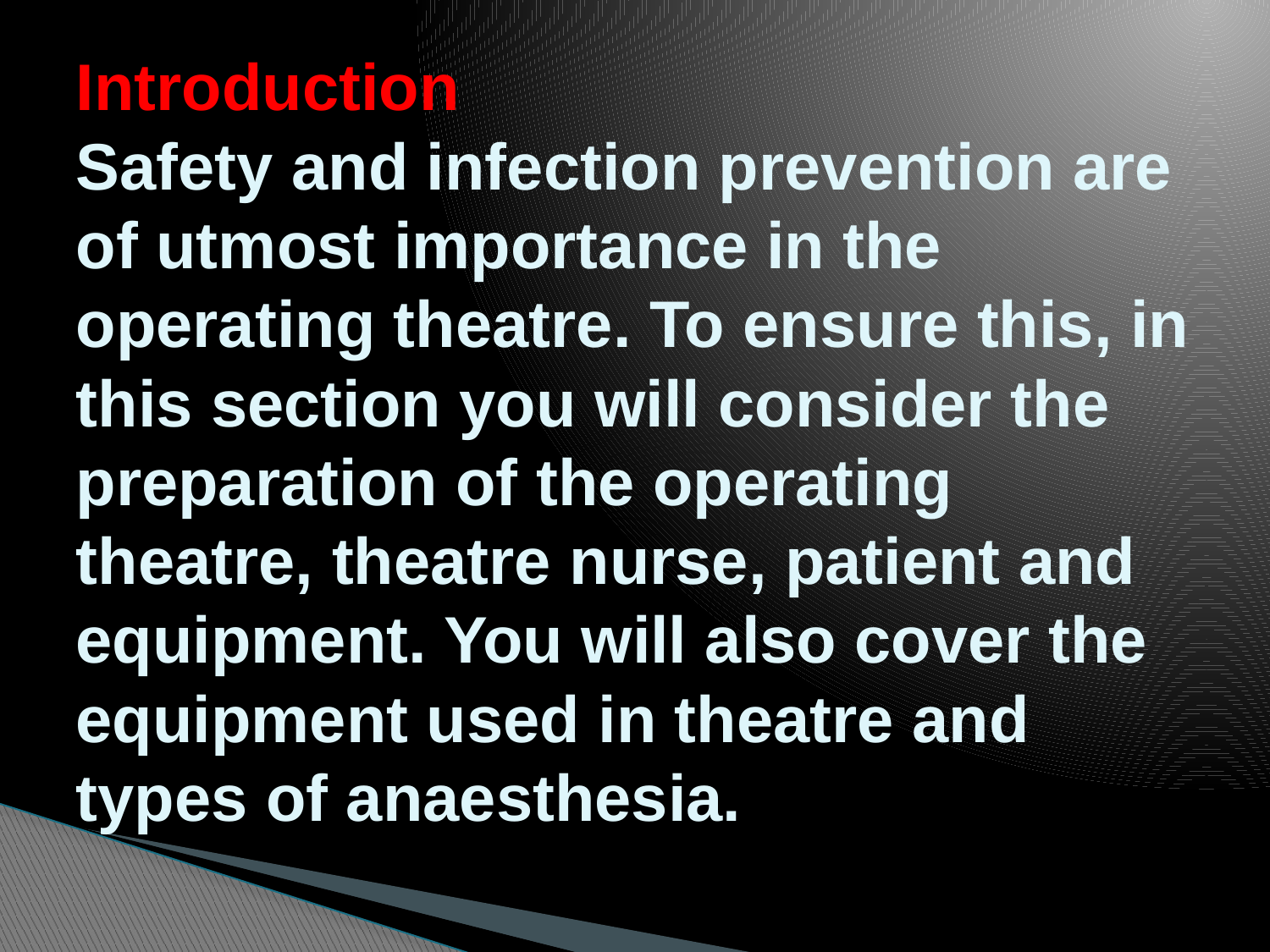

# Introduction Safety and infection prevention are of utmost importance in the operating theatre. To ensure this, in this section you will consider the preparation of the operating theatre, theatre nurse, patient and equipment. You will also cover the equipment used in theatre and types of anaesthesia.